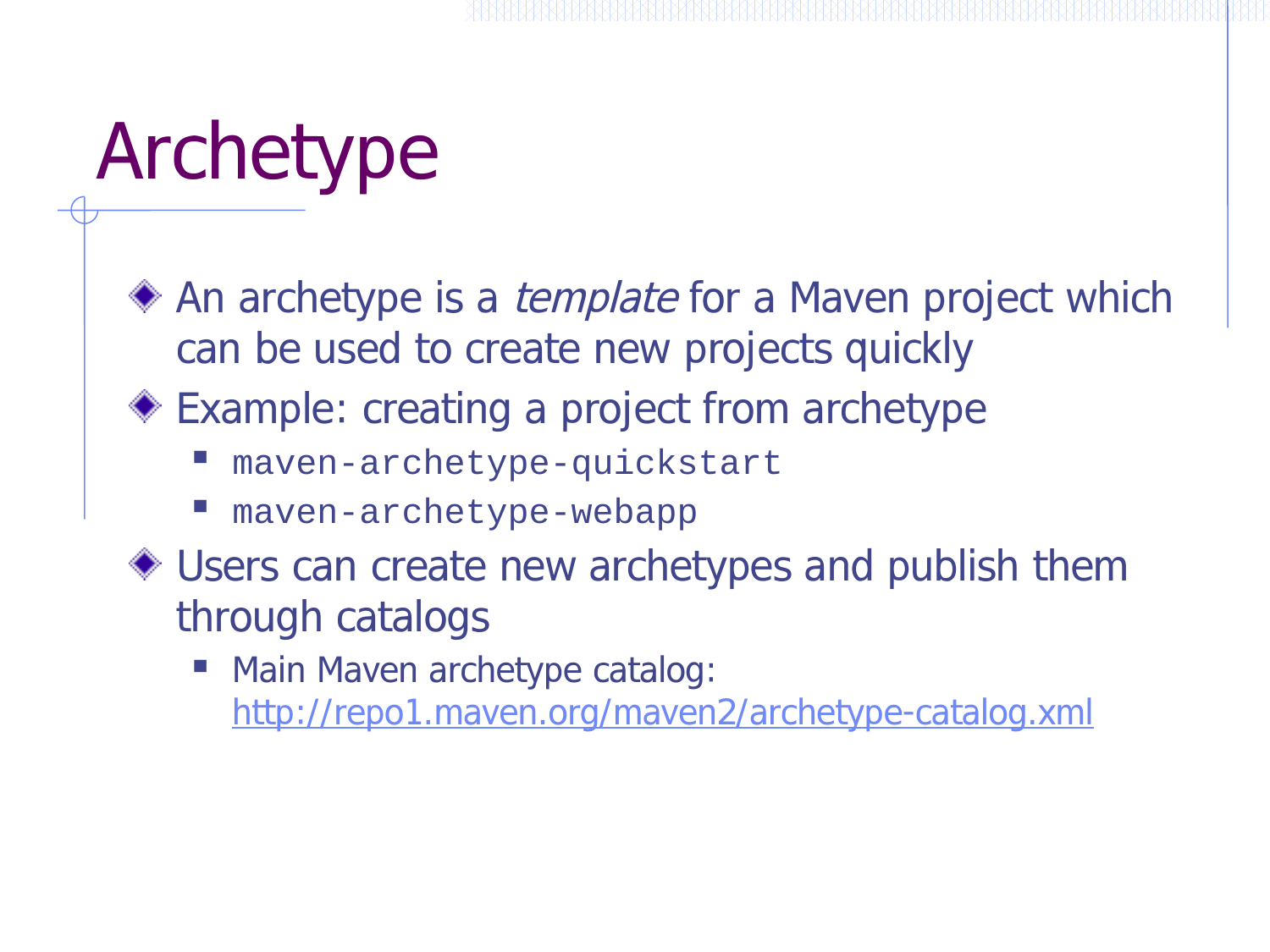

# Archetype
An archetype is a template for a Maven project which can be used to create new projects quickly
Example: creating a project from archetype
maven-archetype-quickstart
maven-archetype-webapp
Users can create new archetypes and publish them through catalogs
Main Maven archetype catalog: http://repo1.maven.org/maven2/archetype-catalog.xml